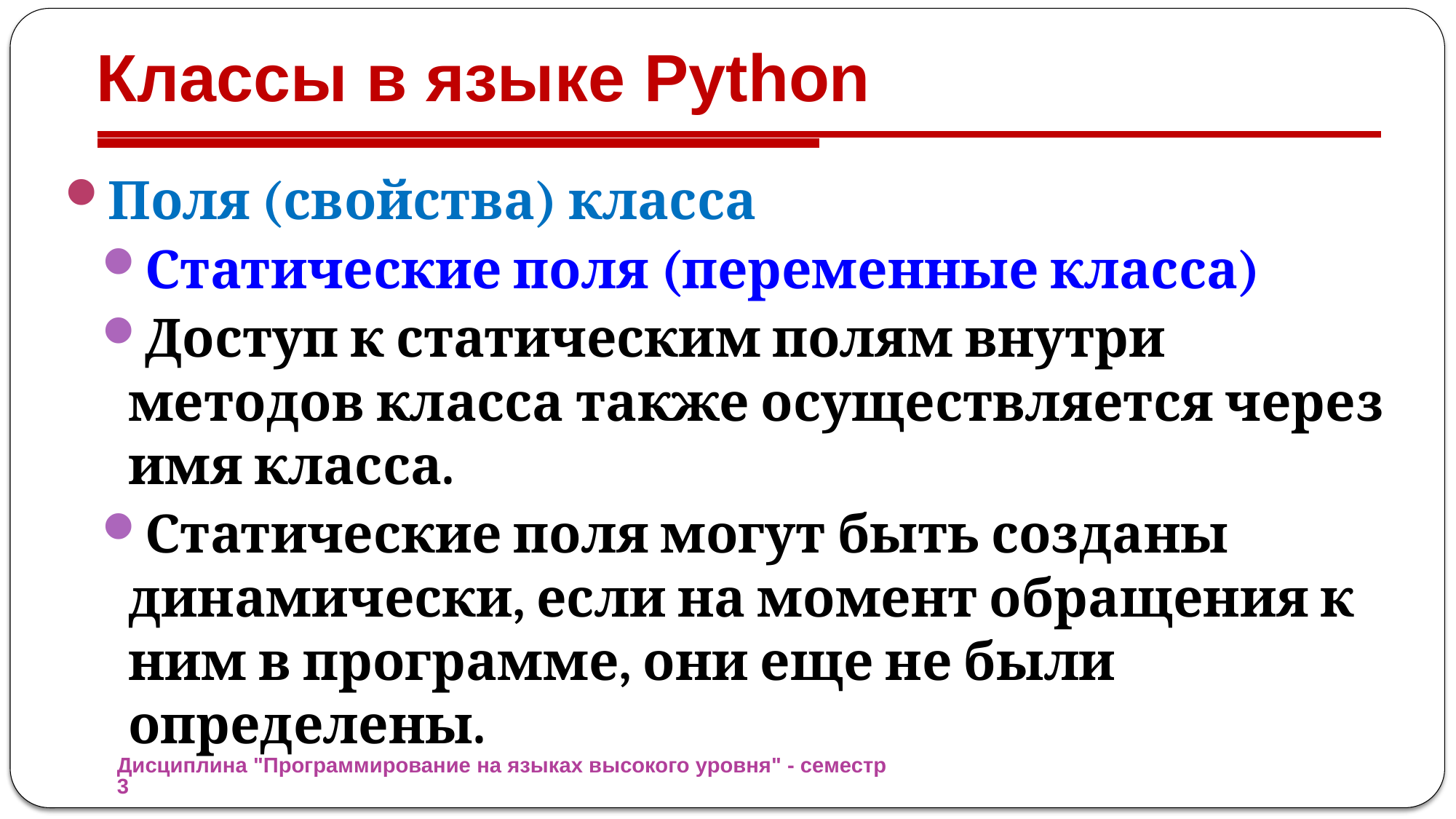

# Классы в языке Python
Поля (свойства) класса
Статические поля (переменные класса)
Доступ к статическим полям внутри методов класса также осуществляется через имя класса.
Статические поля могут быть созданы динамически, если на момент обращения к ним в программе, они еще не были определены.

Дисциплина "Программирование на языках высокого уровня" - семестр 3